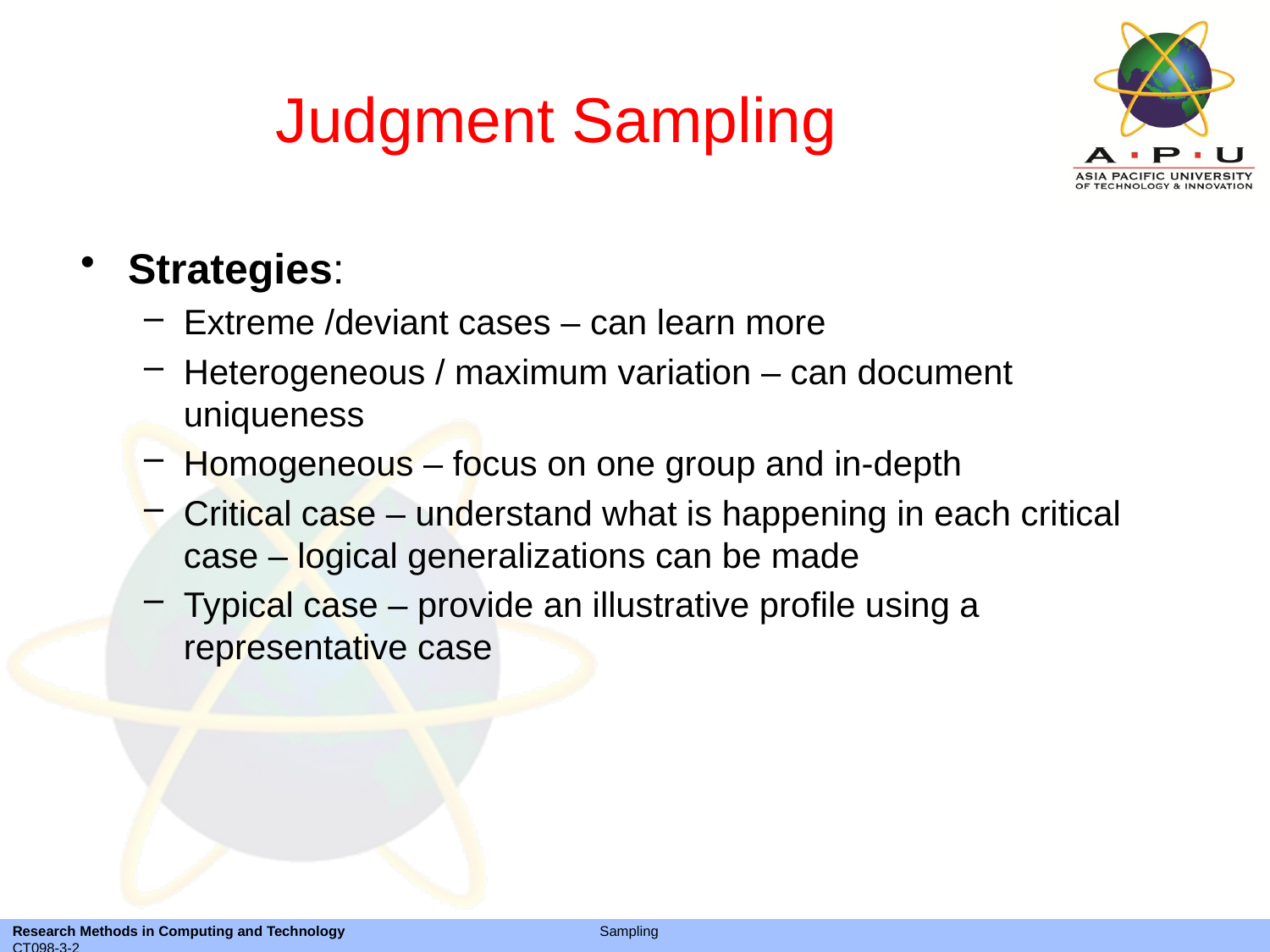

# Judgment Sampling
Strategies:
Extreme /deviant cases – can learn more
Heterogeneous / maximum variation – can document uniqueness
Homogeneous – focus on one group and in-depth
Critical case – understand what is happening in each critical case – logical generalizations can be made
Typical case – provide an illustrative profile using a representative case